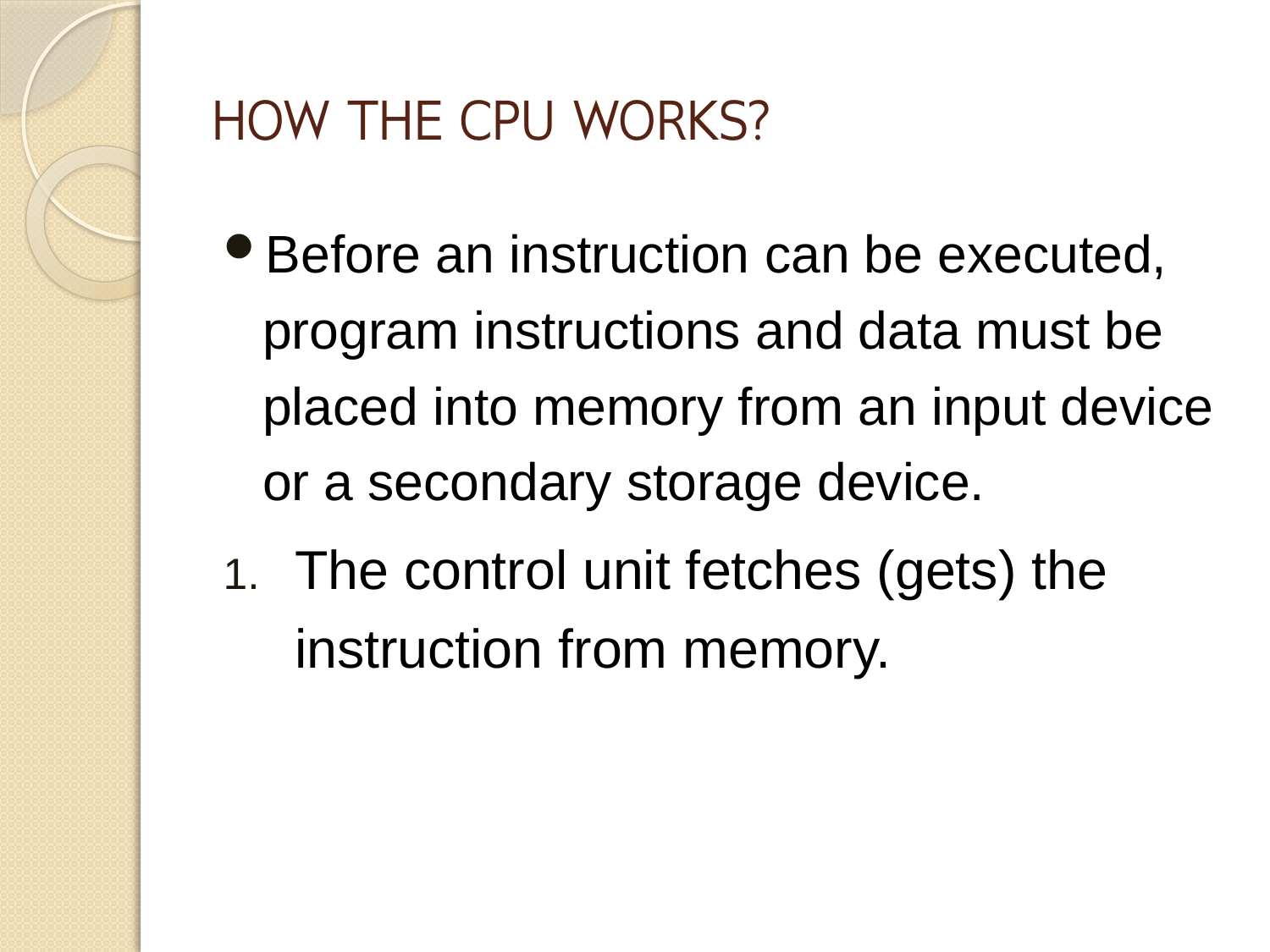

# How the CPU Works?
Before an instruction can be executed, program instructions and data must be placed into memory from an input device or a secondary storage device.
The control unit fetches (gets) the instruction from memory.